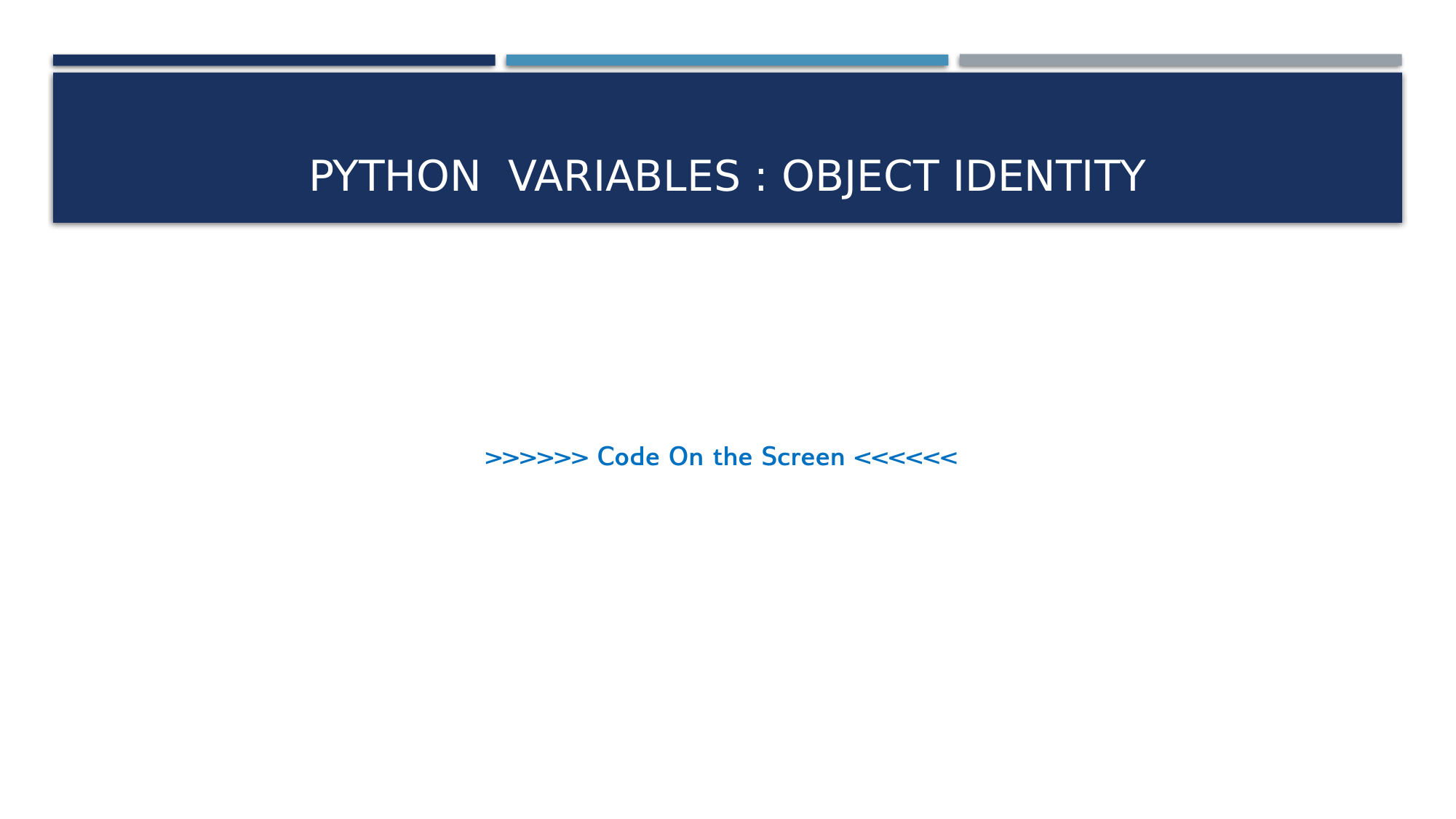

# Python  Variables : Object Identity
>>>>>> Code On the Screen <<<<<<